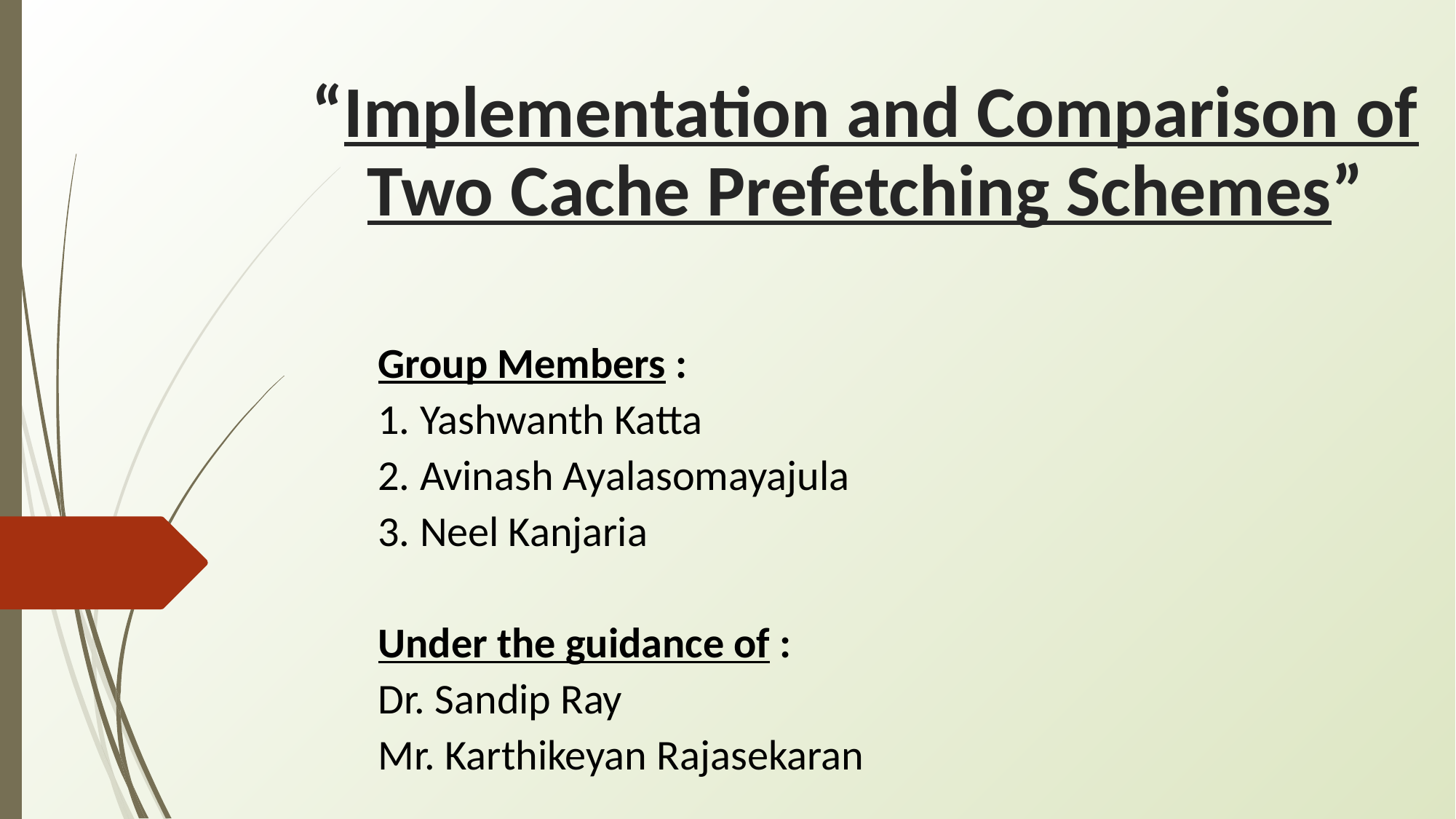

# “Implementation and Comparison of Two Cache Prefetching Schemes”
Group Members :
1. Yashwanth Katta
2. Avinash Ayalasomayajula
3. Neel Kanjaria

Under the guidance of :
Dr. Sandip Ray
Mr. Karthikeyan Rajasekaran